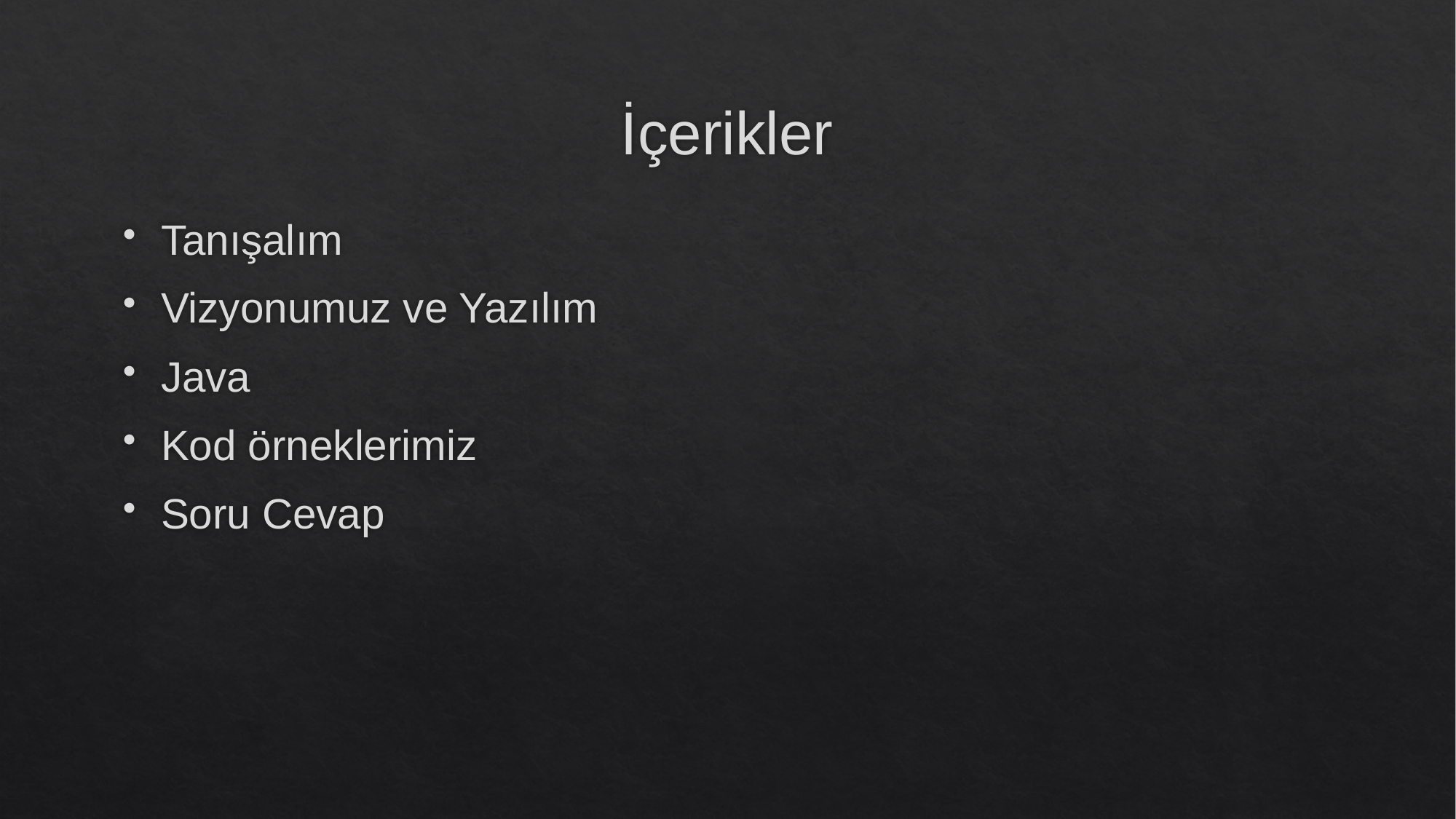

# İçerikler
Tanışalım
Vizyonumuz ve Yazılım
Java
Kod örneklerimiz
Soru Cevap